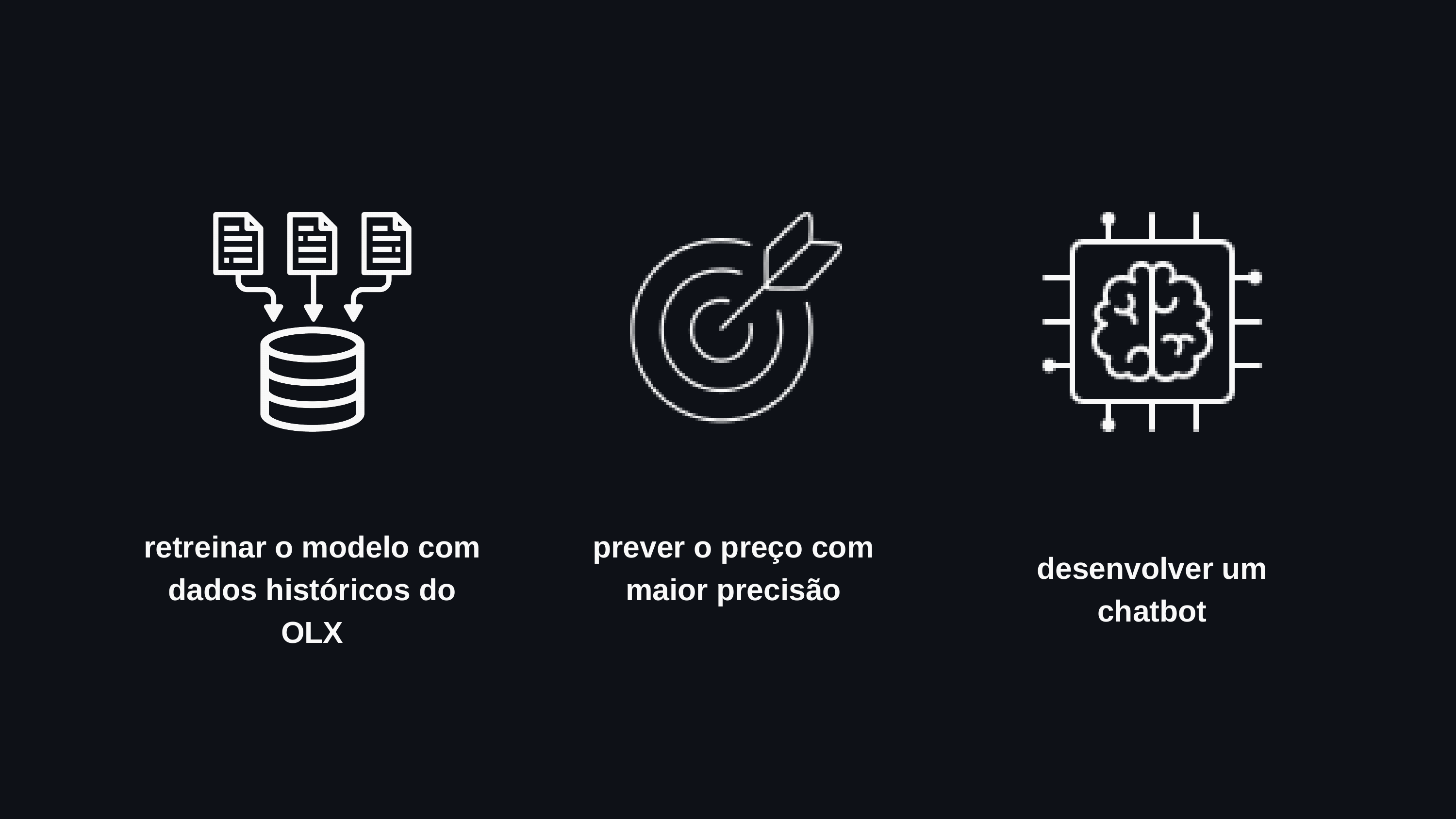

retreinar o modelo com dados históricos do OLX
prever o preço com maior precisão
desenvolver um chatbot